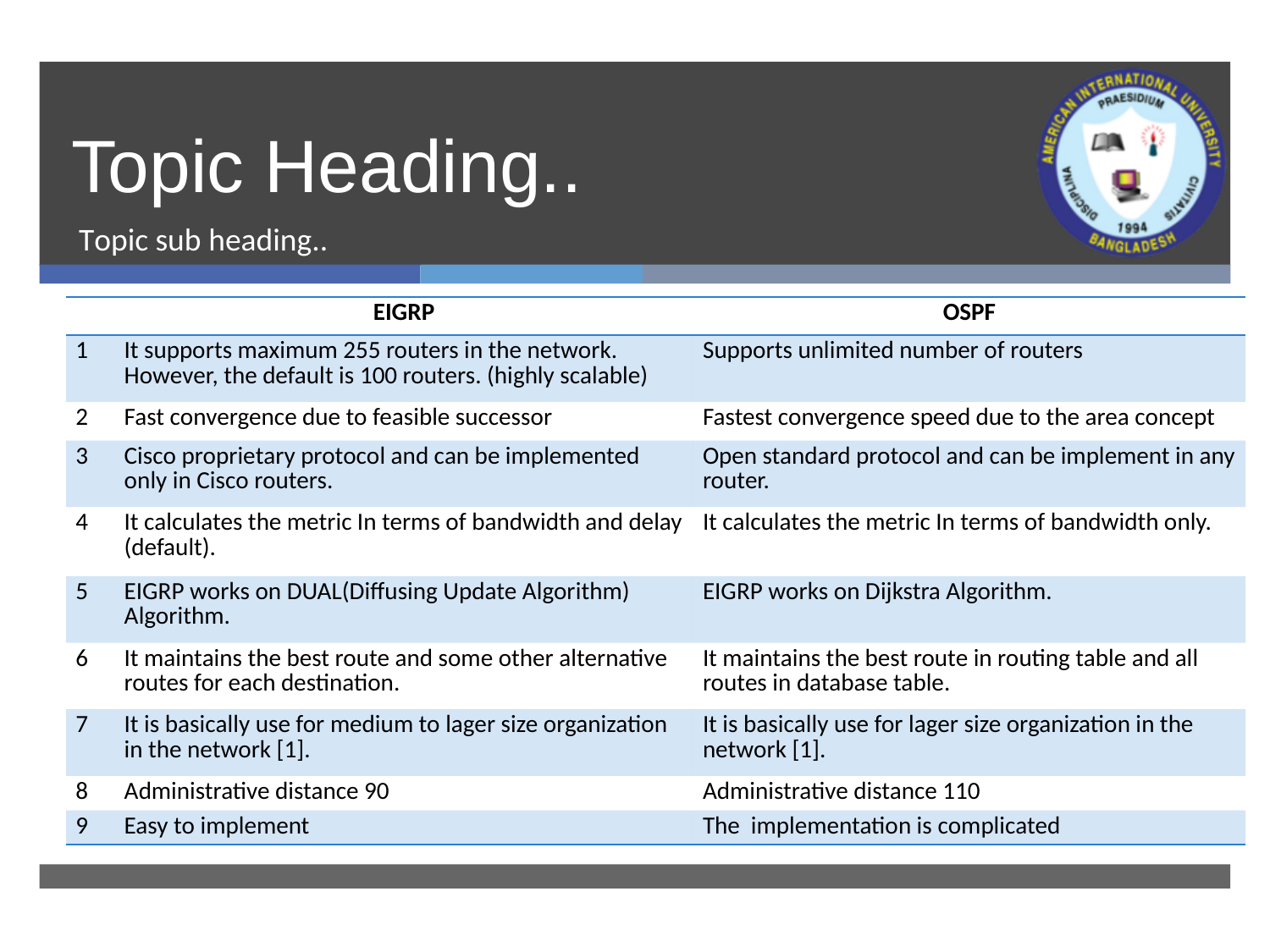

# Topic Heading..
Topic sub heading..
|  | EIGRP | OSPF |
| --- | --- | --- |
| 1 | It supports maximum 255 routers in the network. However, the default is 100 routers. (highly scalable) | Supports unlimited number of routers |
| 2 | Fast convergence due to feasible successor | Fastest convergence speed due to the area concept |
| 3 | Cisco proprietary protocol and can be implemented only in Cisco routers. | Open standard protocol and can be implement in any router. |
| 4 | It calculates the metric In terms of bandwidth and delay (default). | It calculates the metric In terms of bandwidth only. |
| 5 | EIGRP works on DUAL(Diffusing Update Algorithm) Algorithm. | EIGRP works on Dijkstra Algorithm. |
| 6 | It maintains the best route and some other alternative routes for each destination. | It maintains the best route in routing table and all routes in database table. |
| 7 | It is basically use for medium to lager size organization in the network [1]. | It is basically use for lager size organization in the network [1]. |
| 8 | Administrative distance 90 | Administrative distance 110 |
| 9 | Easy to implement | The implementation is complicated |